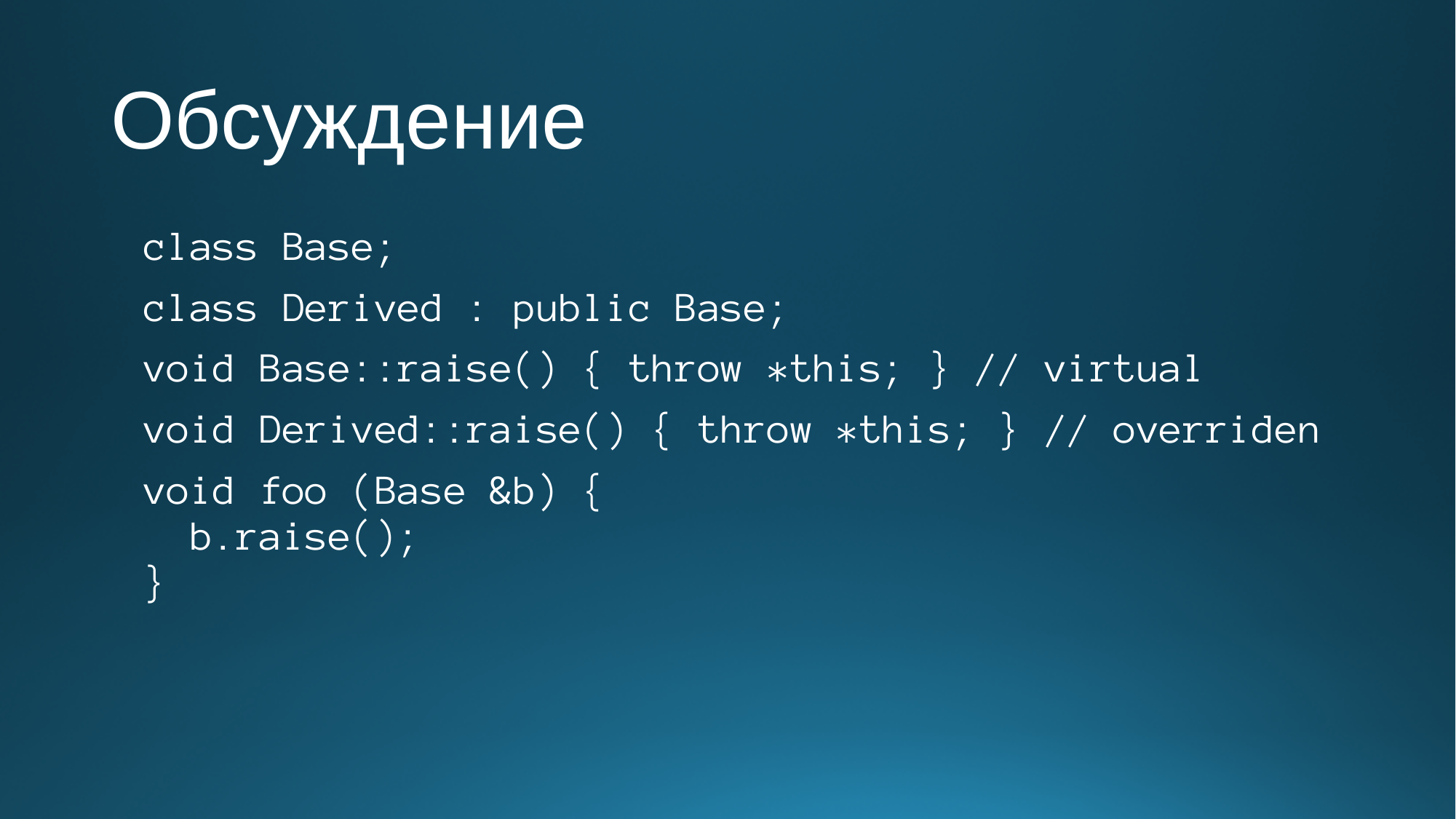

# Обсуждение
class Base;
class Derived : public Base;
void Base::raise() { throw *this; } // virtual
void Derived::raise() { throw *this; } // overriden
void foo (Base &b) {
  b.raise();
}